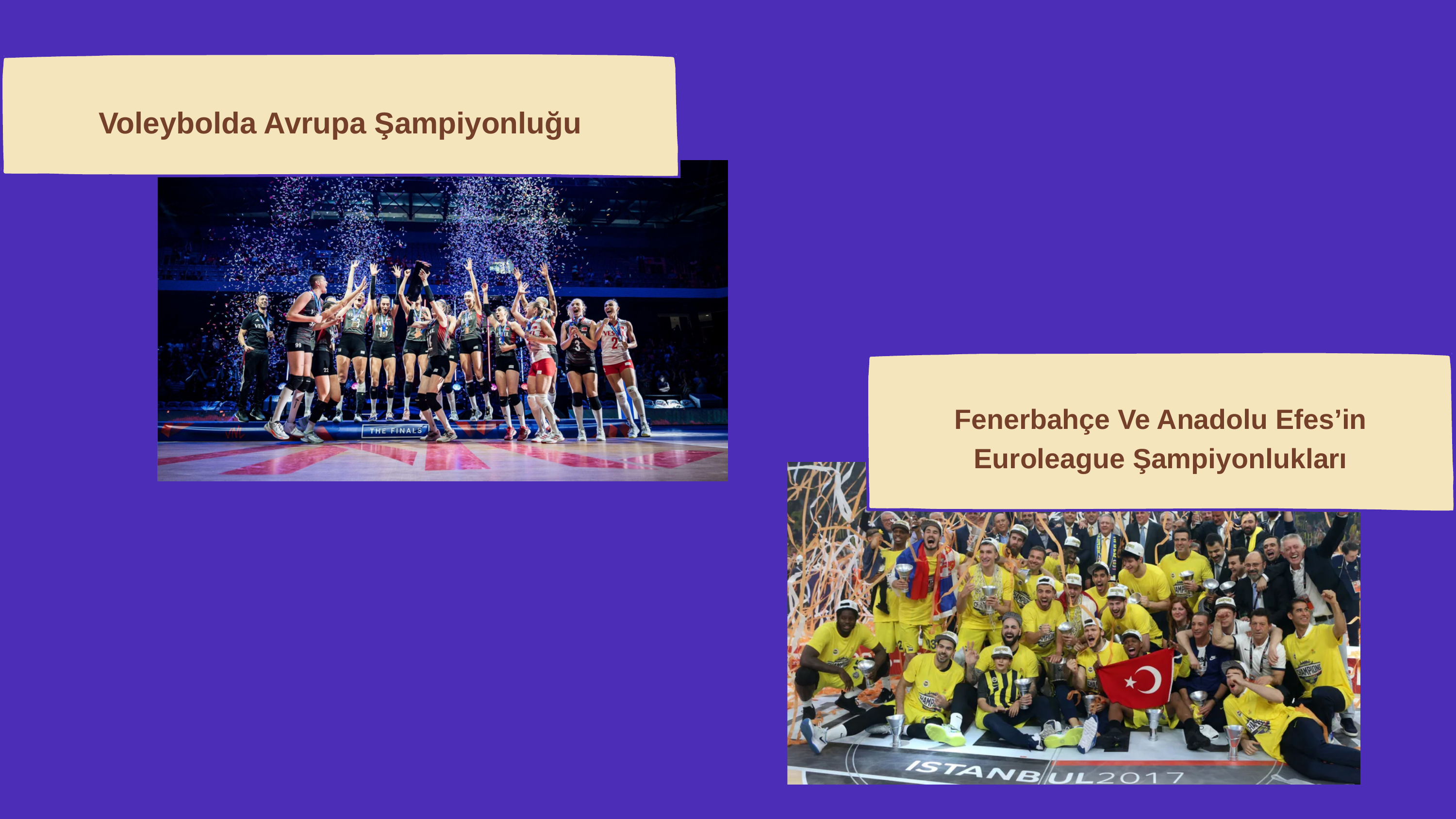

Voleybolda Avrupa Şampiyonluğu

Fenerbahçe Ve Anadolu Efes’in Euroleague Şampiyonlukları